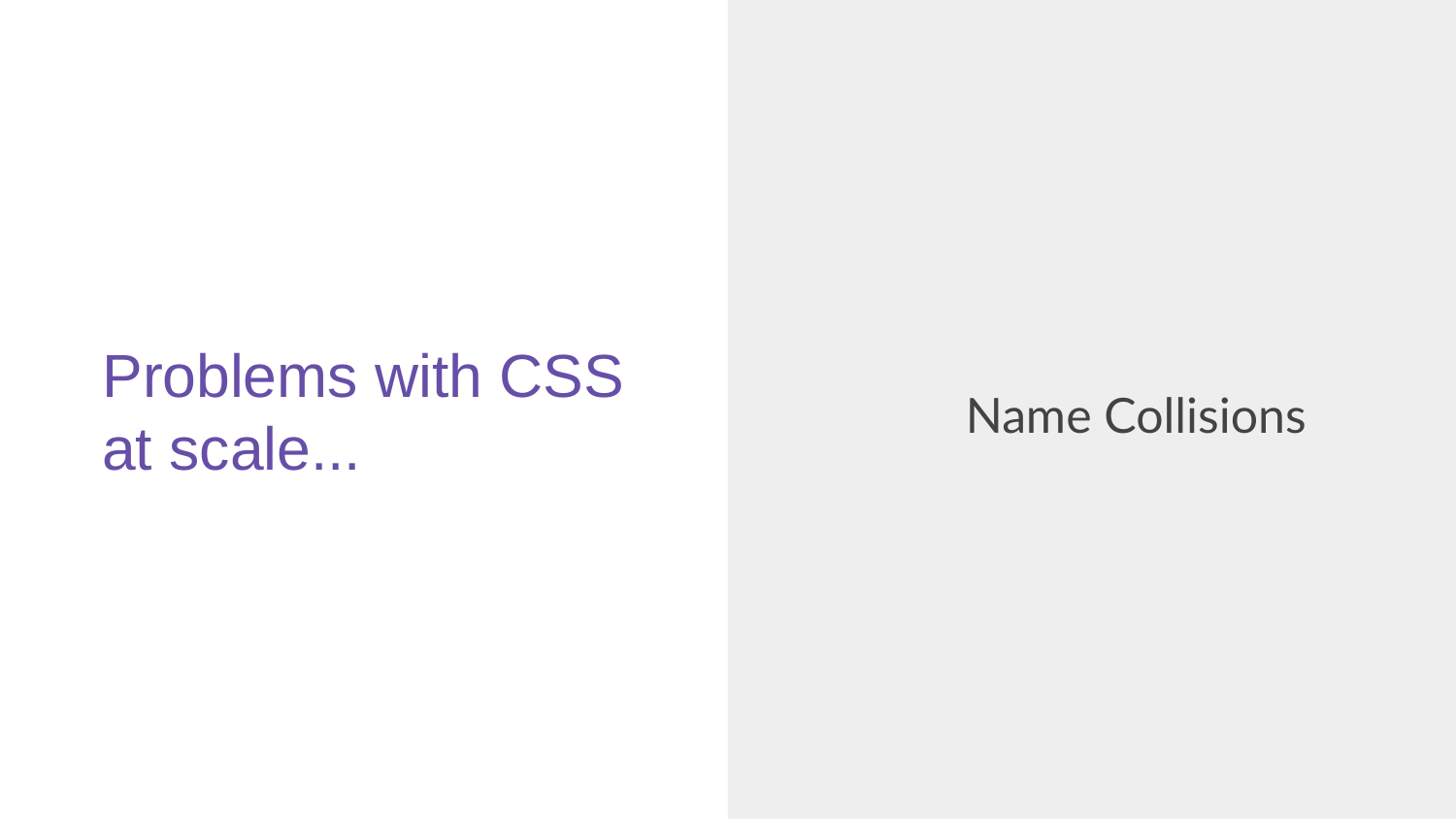

Name Collisions
# Problems with CSS at scale...